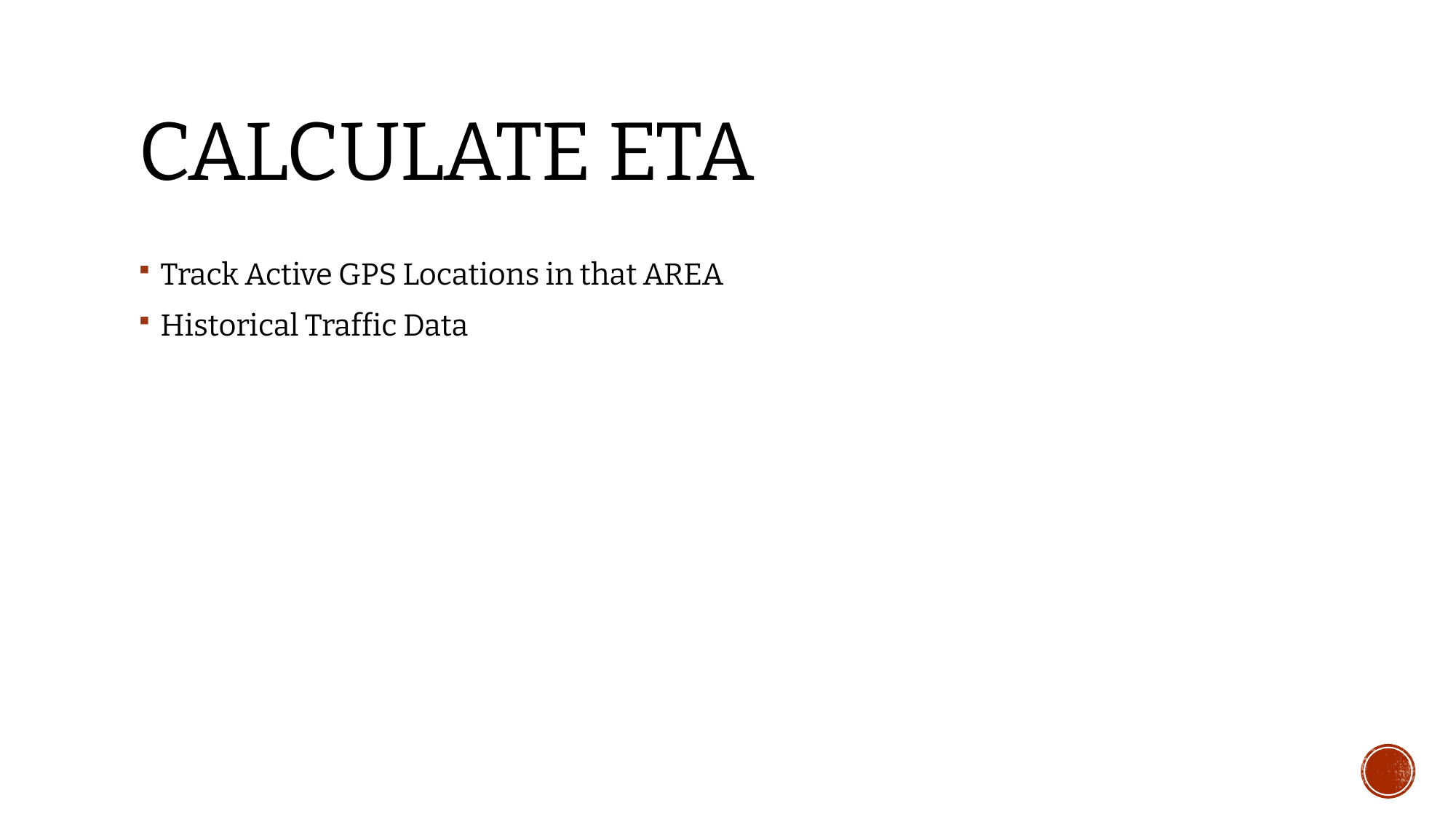

# Calculate ETA
Track Active GPS Locations in that AREA
Historical Traffic Data